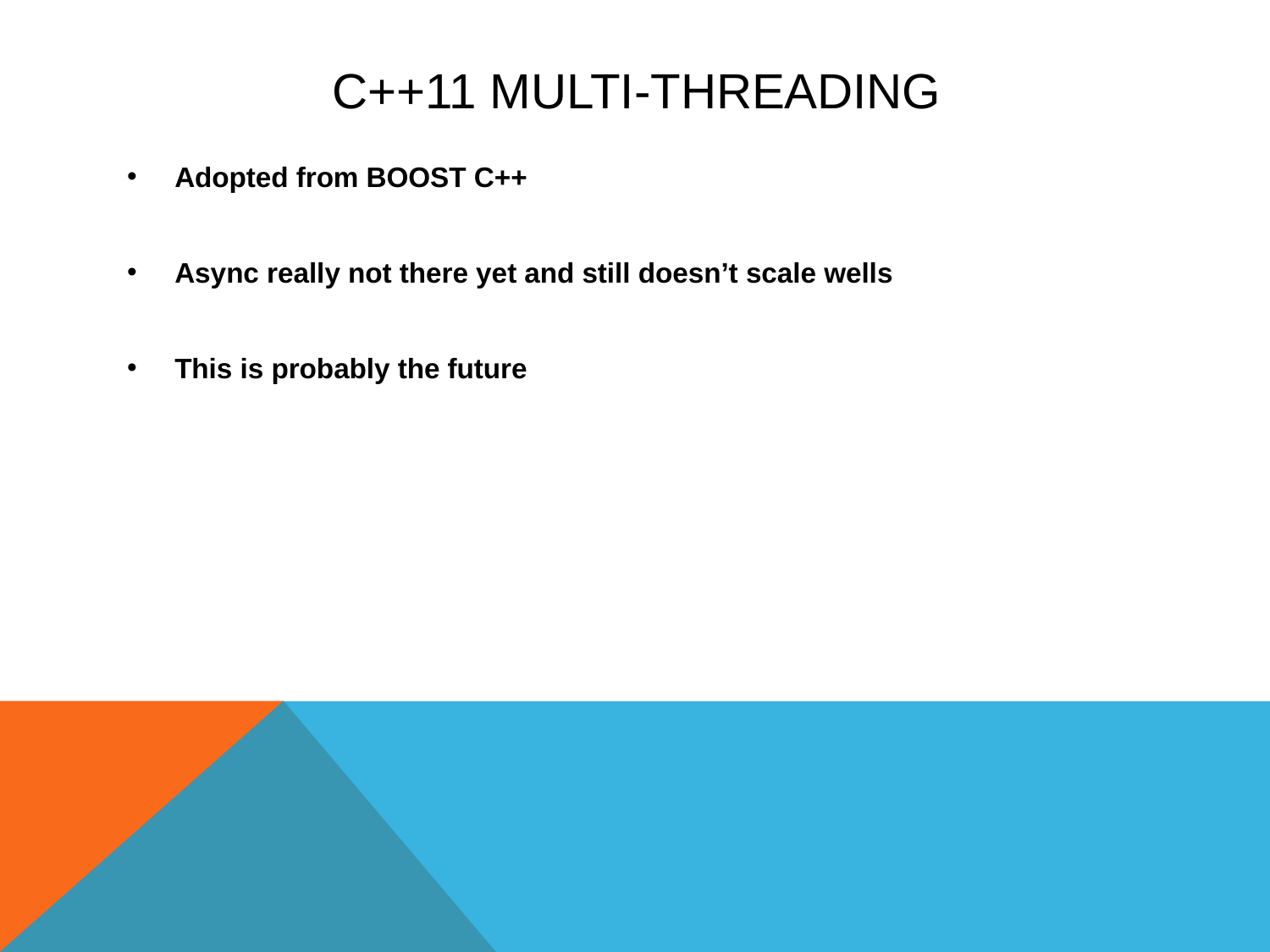

# C++11 Multi-Threading
Adopted from BOOST C++

Async really not there yet and still doesn’t scale wells

This is probably the future